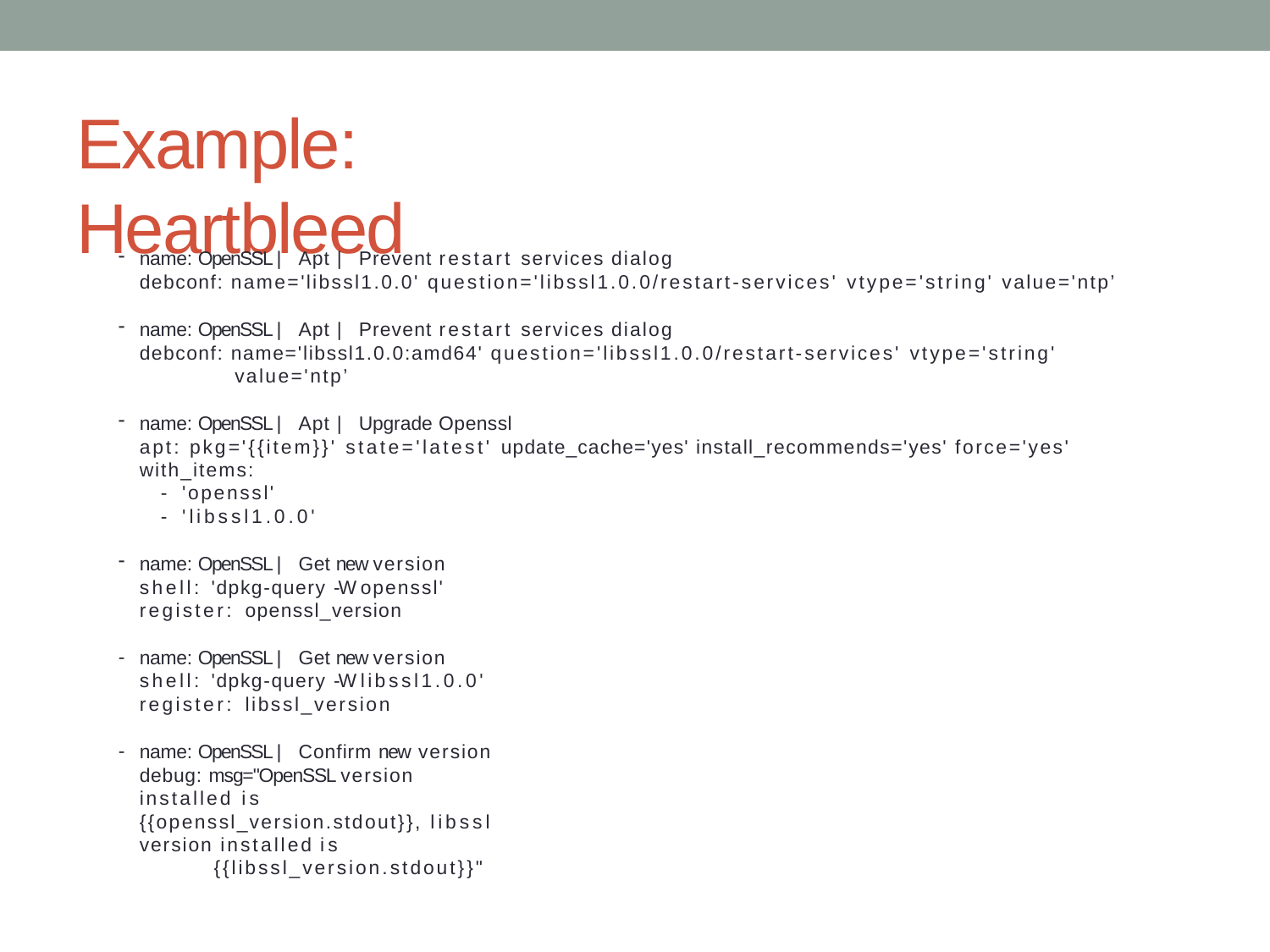

# Example: Heartbleed
name: OpenSSL | Apt | Prevent restart services dialog
debconf: name='libssl1.0.0' question='libssl1.0.0/restart-services' vtype='string' value='ntp’

name: OpenSSL | Apt | Prevent restart services dialog
debconf: name='libssl1.0.0:amd64' question='libssl1.0.0/restart-services' vtype='string'  value='ntp’

name: OpenSSL | Apt | Upgrade Openssl
apt: pkg='{{item}}' state='latest' update_cache='yes' install_recommends='yes' force='yes'  with_items:
- 'openssl'
- 'libssl1.0.0'

name: OpenSSL | Get new version  shell: 'dpkg-query -W openssl'  register: openssl_version

name: OpenSSL | Get new version  shell: 'dpkg-query -W libssl1.0.0'  register: libssl_version

name: OpenSSL | Confirm new version
debug: msg="OpenSSL version installed is {{openssl_version.stdout}}, libssl version installed is
{{libssl_version.stdout}}"